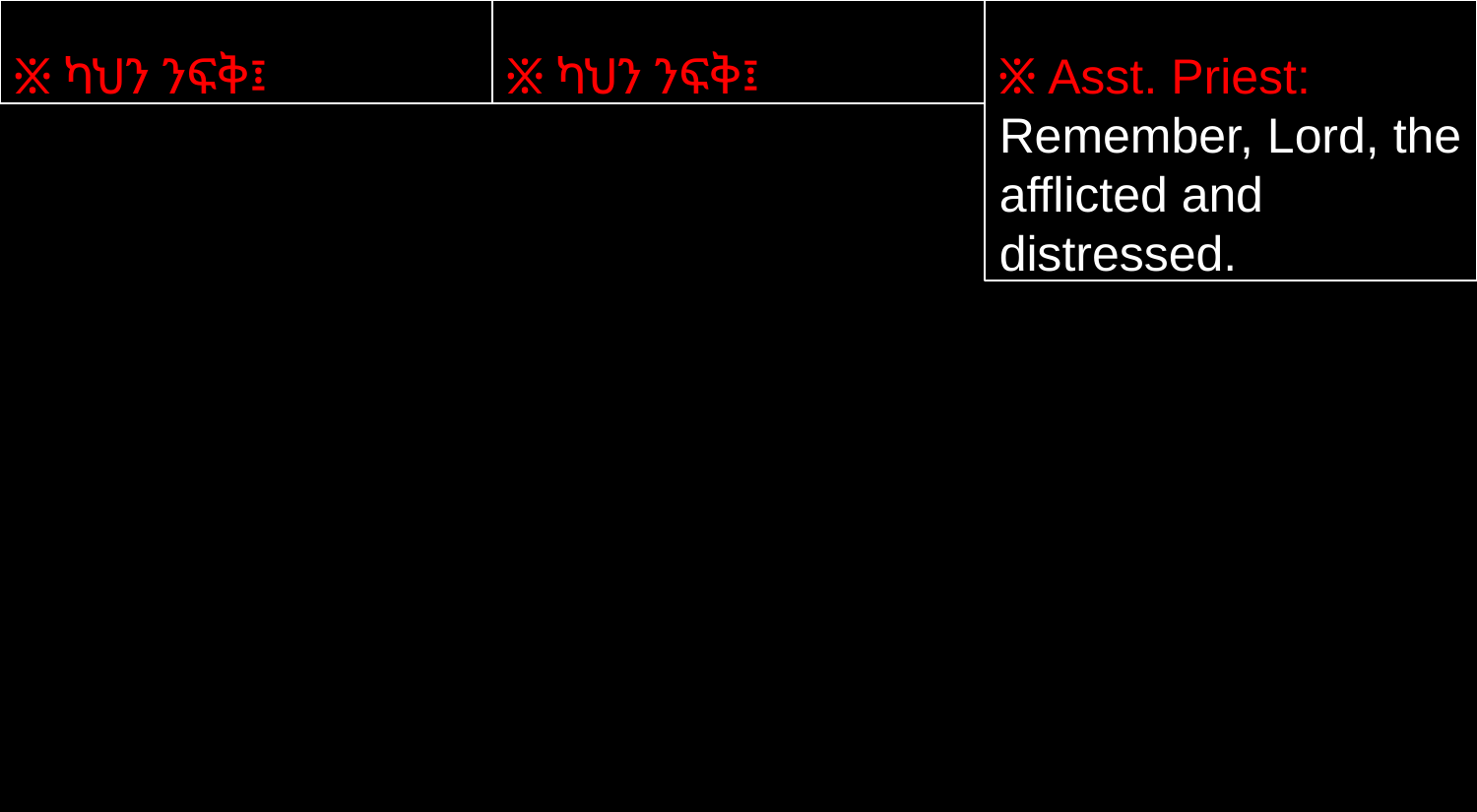

፠ ካህን ንፍቅ፤

፠ ካህን ንፍቅ፤

፠ Asst. Priest: Remember, Lord, the afflicted and distressed.